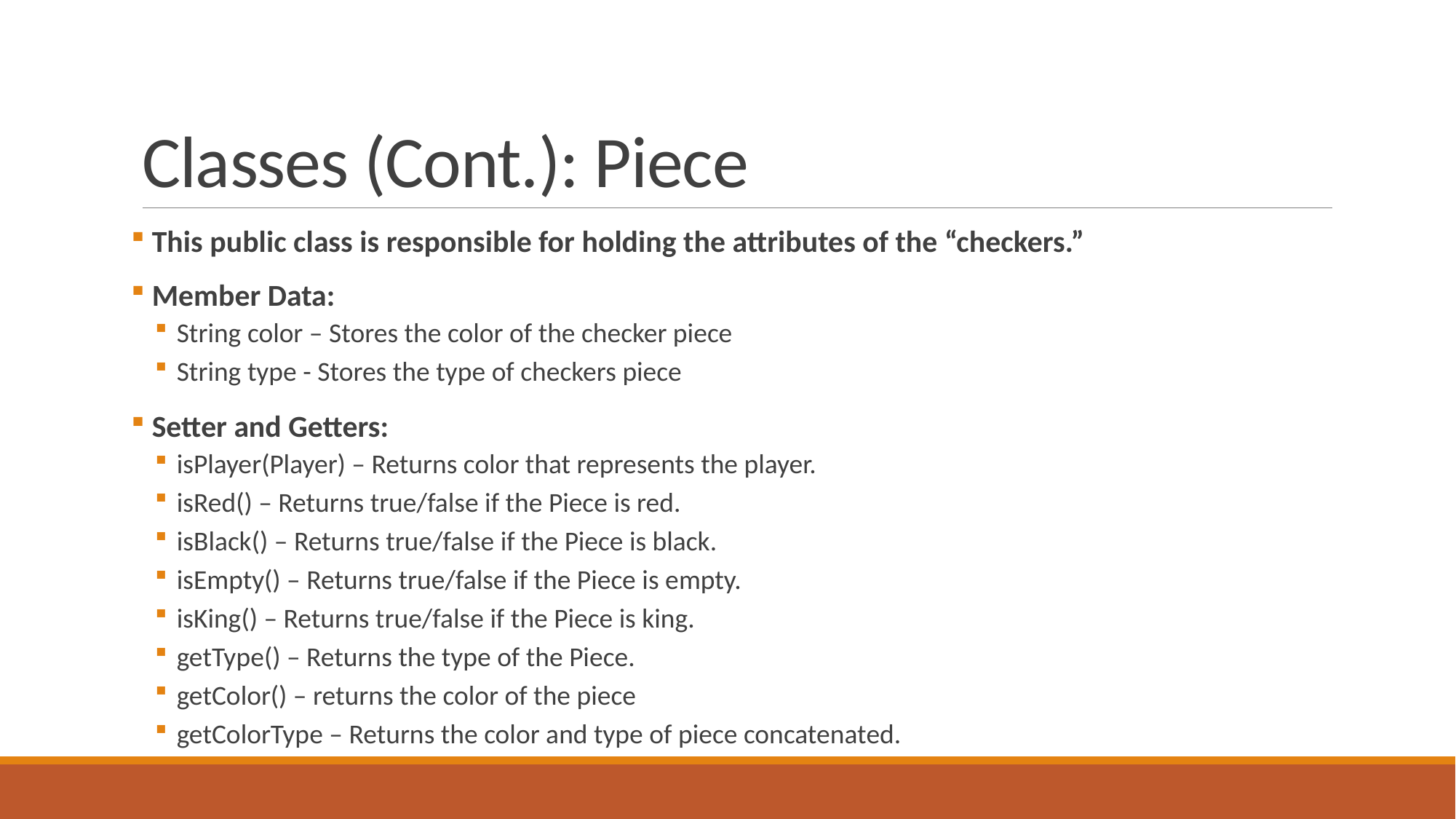

# Classes (Cont.): Piece
 This public class is responsible for holding the attributes of the “checkers.”
 Member Data:
String color – Stores the color of the checker piece
String type - Stores the type of checkers piece
 Setter and Getters:
isPlayer(Player) – Returns color that represents the player.
isRed() – Returns true/false if the Piece is red.
isBlack() – Returns true/false if the Piece is black.
isEmpty() – Returns true/false if the Piece is empty.
isKing() – Returns true/false if the Piece is king.
getType() – Returns the type of the Piece.
getColor() – returns the color of the piece
getColorType – Returns the color and type of piece concatenated.